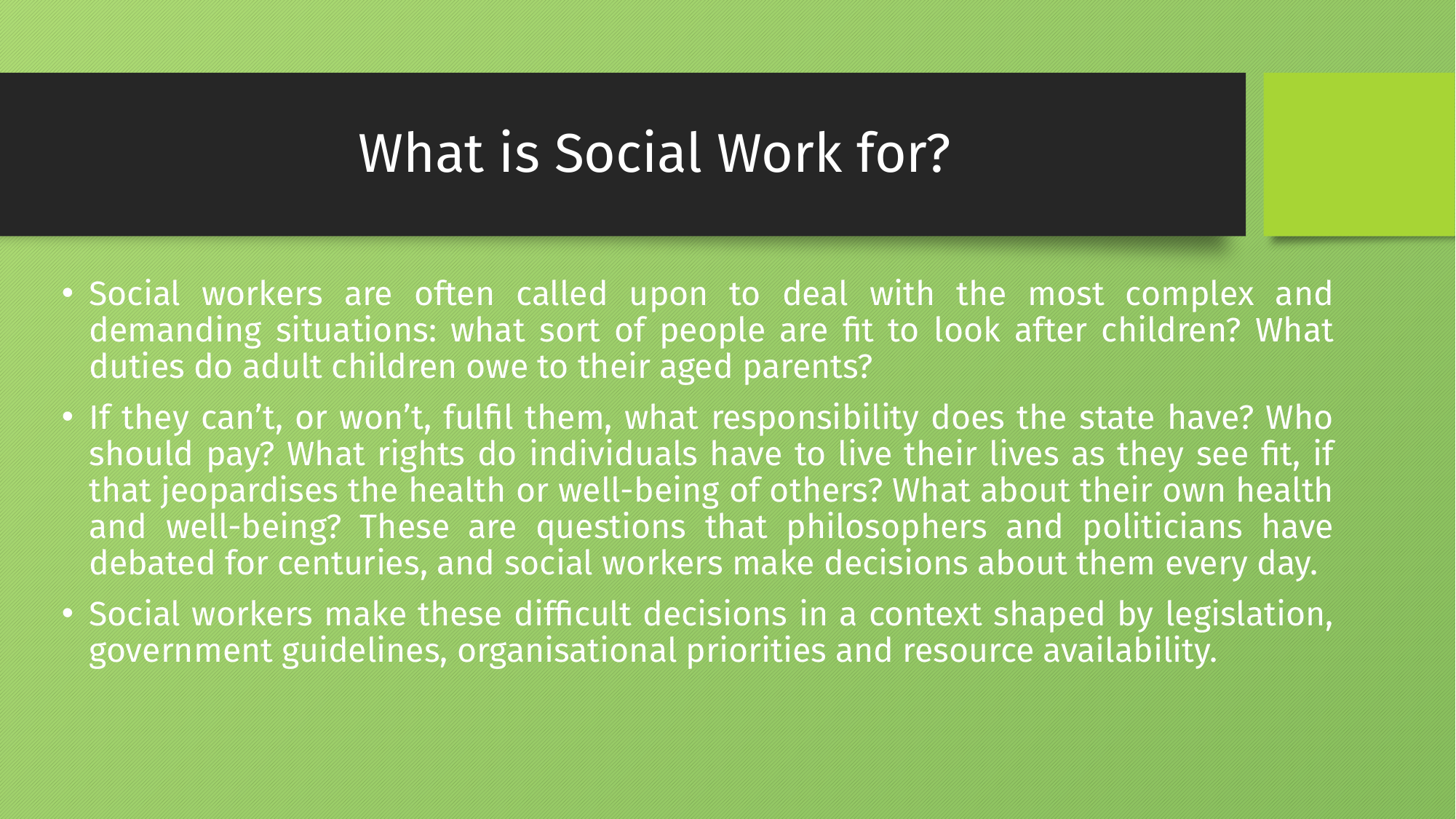

# What is Social Work for?
Social workers are often called upon to deal with the most complex and demanding situations: what sort of people are fit to look after children? What duties do adult children owe to their aged parents?
If they can’t, or won’t, fulfil them, what responsibility does the state have? Who should pay? What rights do individuals have to live their lives as they see fit, if that jeopardises the health or well-being of others? What about their own health and well-being? These are questions that philosophers and politicians have debated for centuries, and social workers make decisions about them every day.
Social workers make these difficult decisions in a context shaped by legislation, government guidelines, organisational priorities and resource availability.